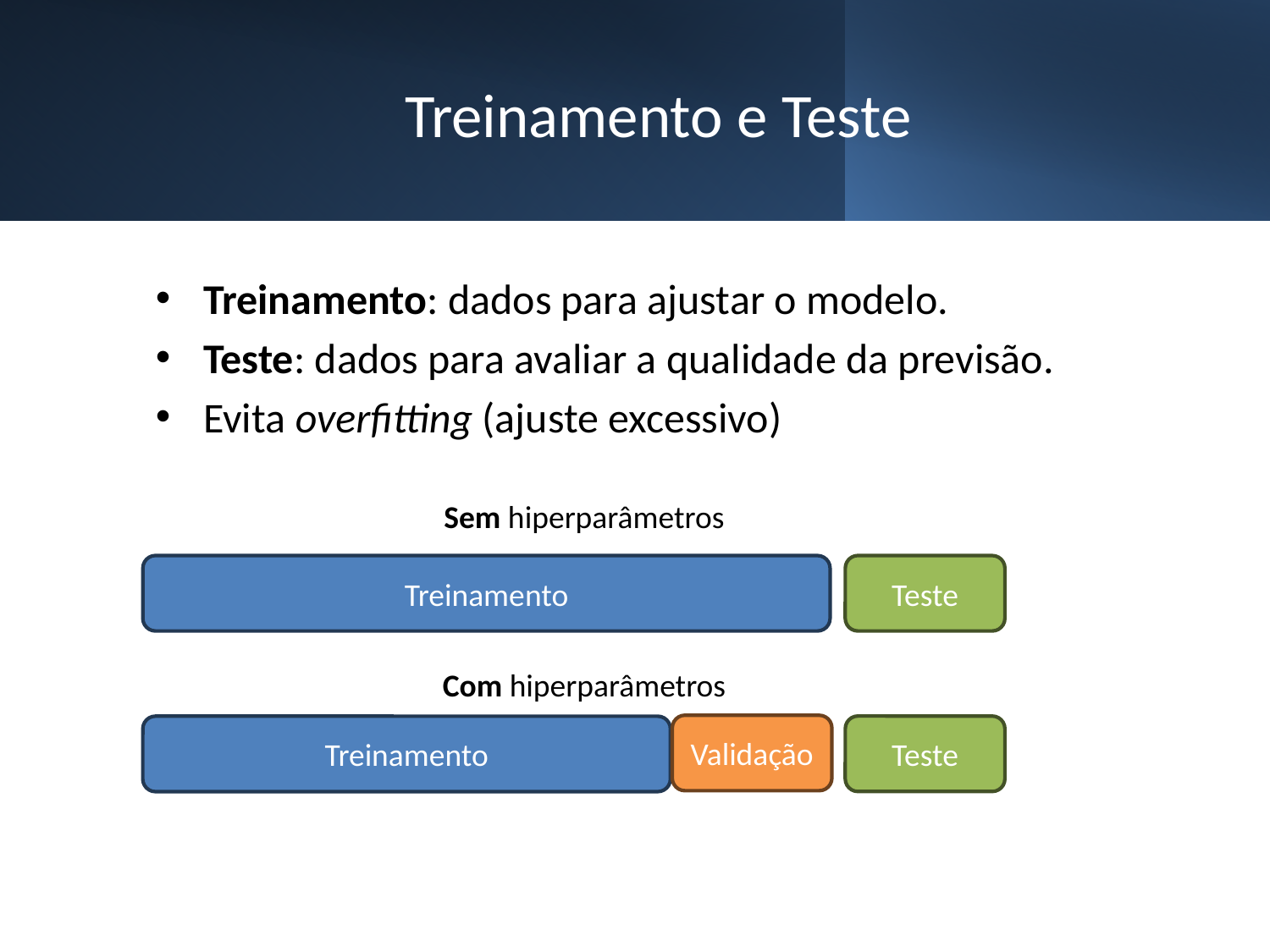

# Treinamento e Teste
Treinamento: dados para ajustar o modelo.
Teste: dados para avaliar a qualidade da previsão.
Evita overfitting (ajuste excessivo)
Sem hiperparâmetros
Teste
Treinamento
Com hiperparâmetros
Validação
Teste
Treinamento